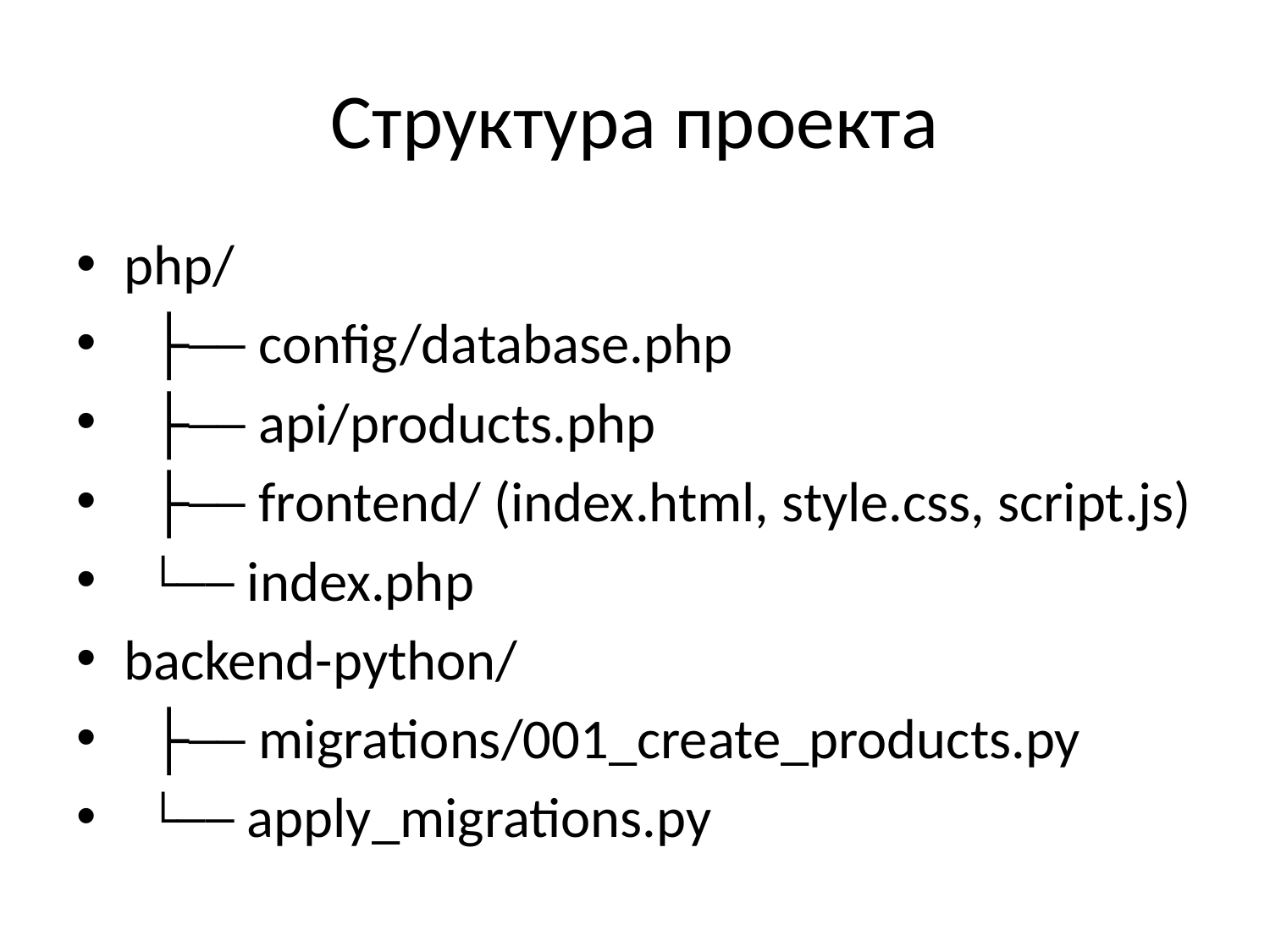

# Структура проекта
php/
  ├── config/database.php
  ├── api/products.php
  ├── frontend/ (index.html, style.css, script.js)
  └── index.php
backend-python/
  ├── migrations/001_create_products.py
  └── apply_migrations.py